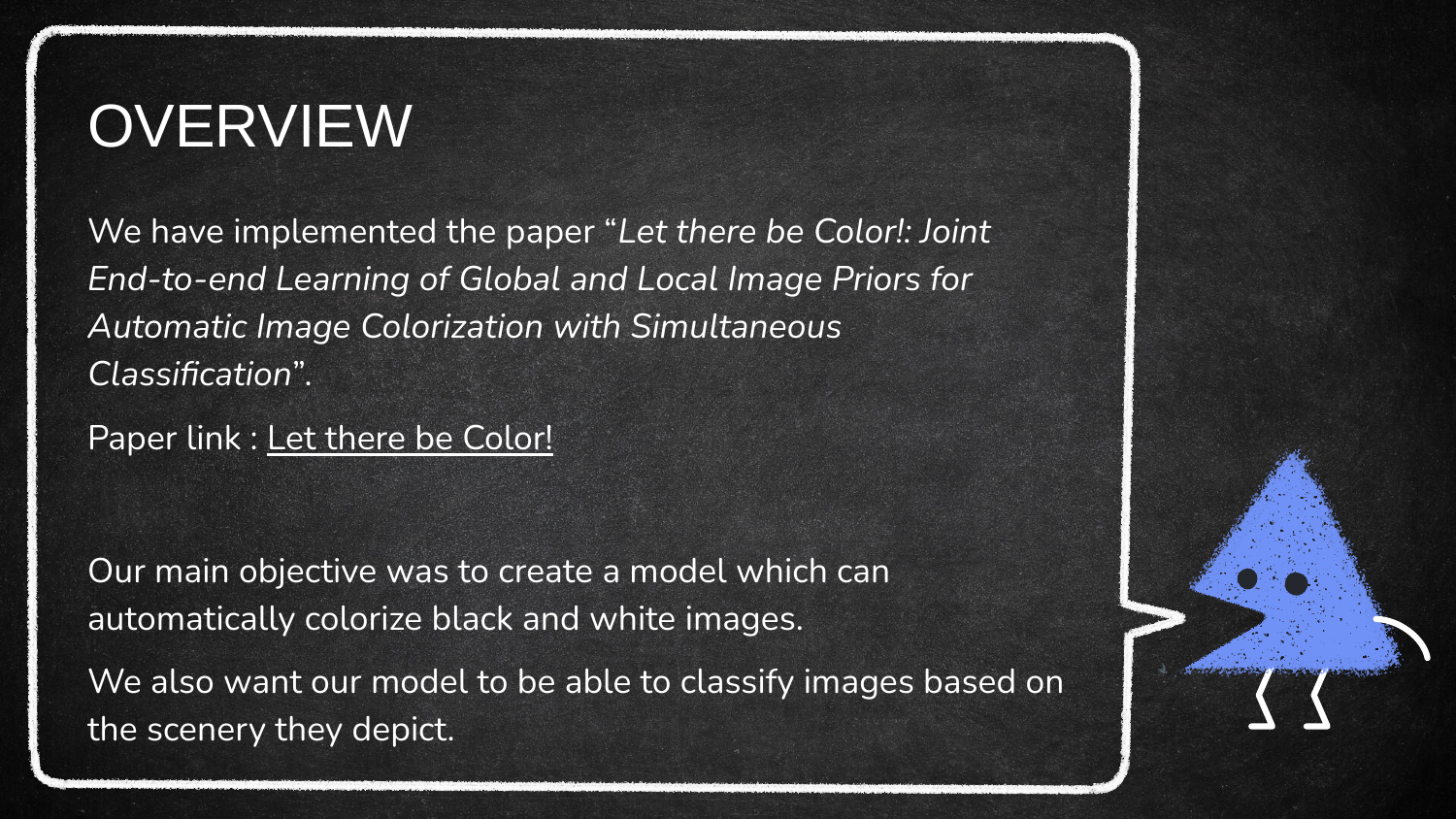

# OVERVIEW
We have implemented the paper “Let there be Color!: Joint End-to-end Learning of Global and Local Image Priors for Automatic Image Colorization with Simultaneous Classification”.
Paper link : Let there be Color!

Our main objective was to create a model which can automatically colorize black and white images.
We also want our model to be able to classify images based on the scenery they depict.